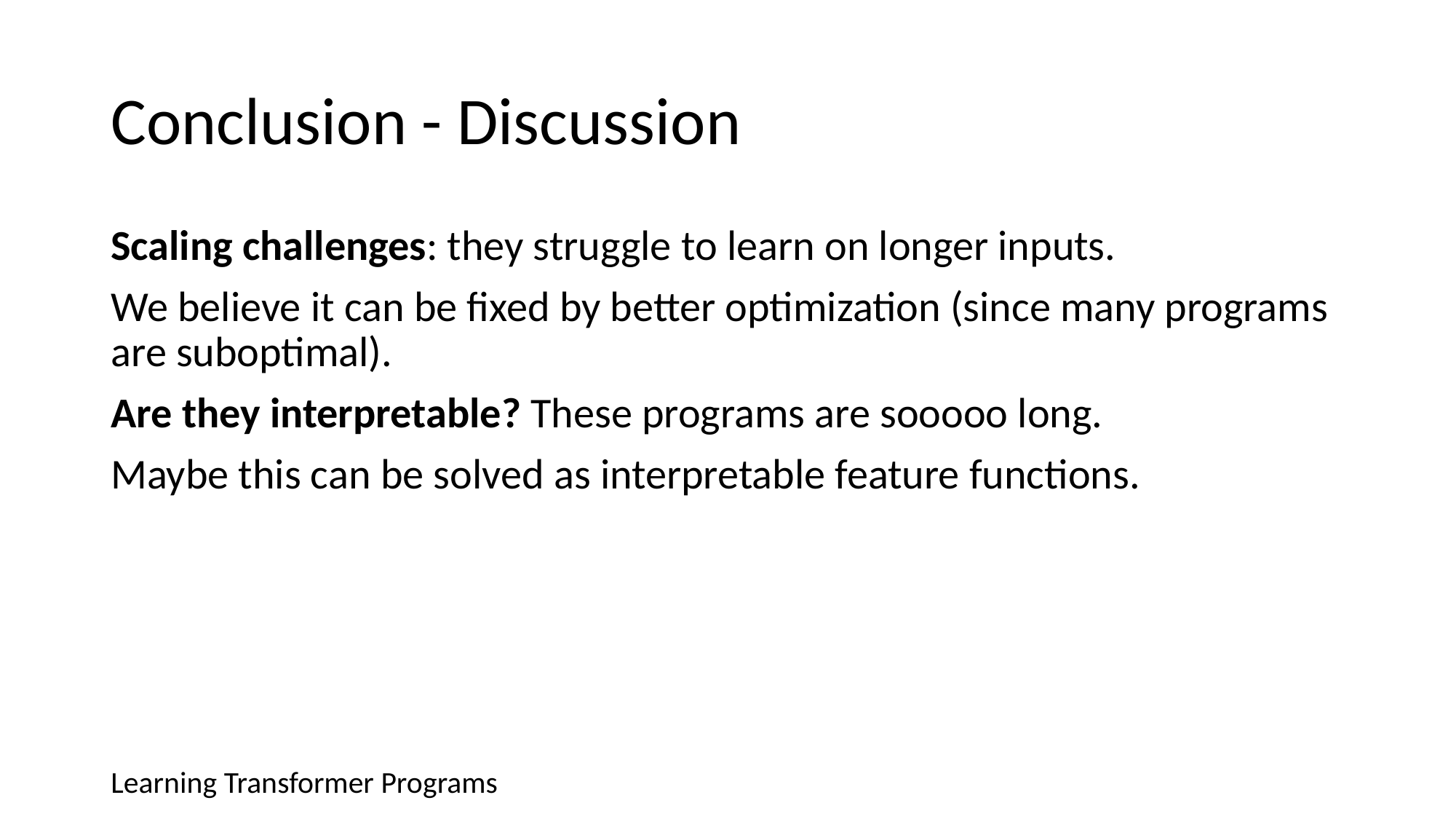

# Conclusion - Discussion
Scaling challenges: they struggle to learn on longer inputs.
We believe it can be fixed by better optimization (since many programs are suboptimal).
Are they interpretable? These programs are sooooo long.
Maybe this can be solved as interpretable feature functions.
Learning Transformer Programs